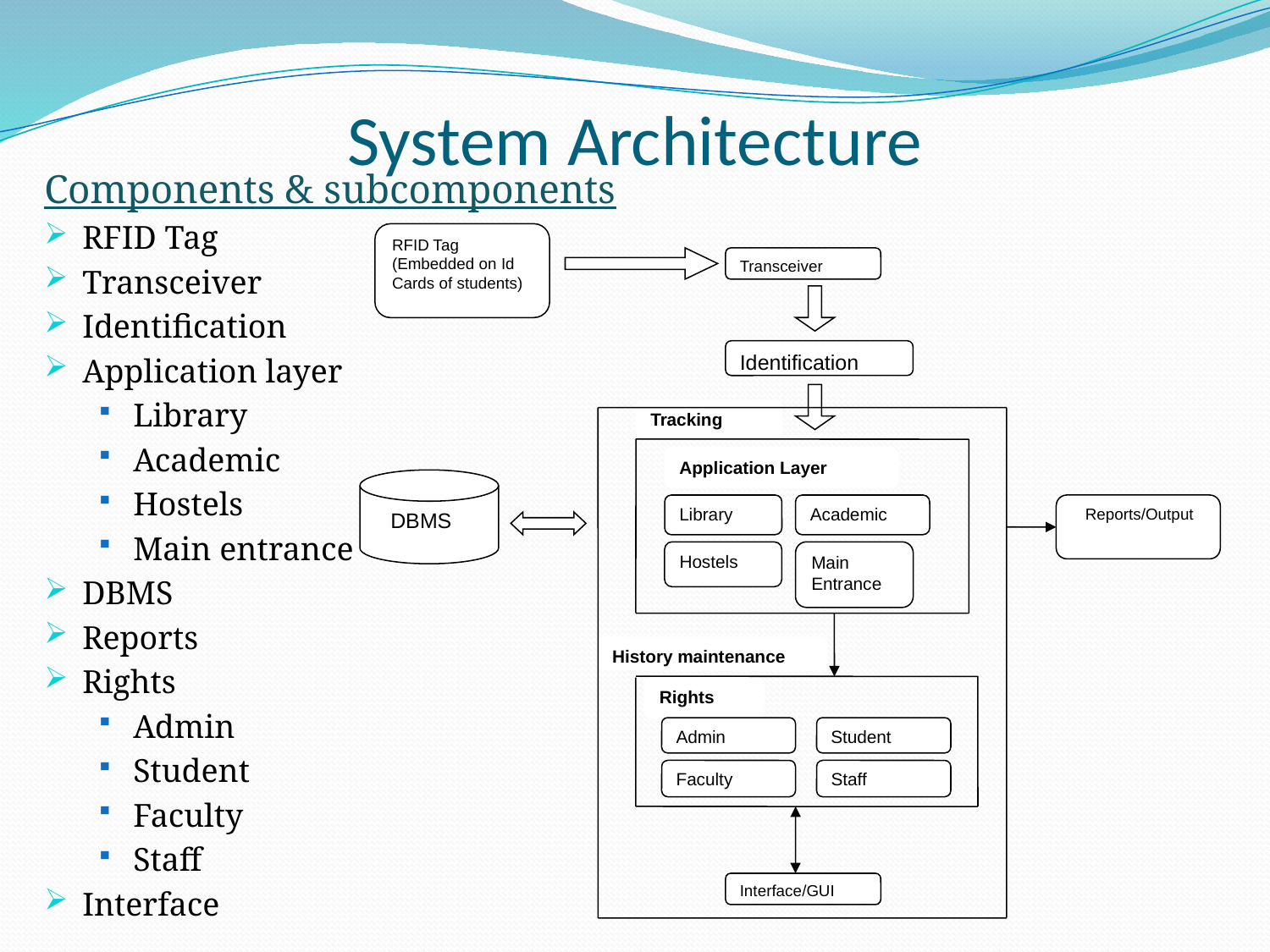

# System Architecture
Components & subcomponents
RFID Tag
Transceiver
Identification
Application layer
Library
Academic
Hostels
Main entrance
DBMS
Reports
Rights
Admin
Student
Faculty
Staff
Interface

RFID Tag
(Embedded on Id Cards of students)

Transceiver

Identification

Tracking

Application Layer
   DBMS
Library

Academic
   Reports/Output

Hostels
Main Entrance

History maintenance

Rights
Admin
Student
Faculty
Staff

Interface/GUI